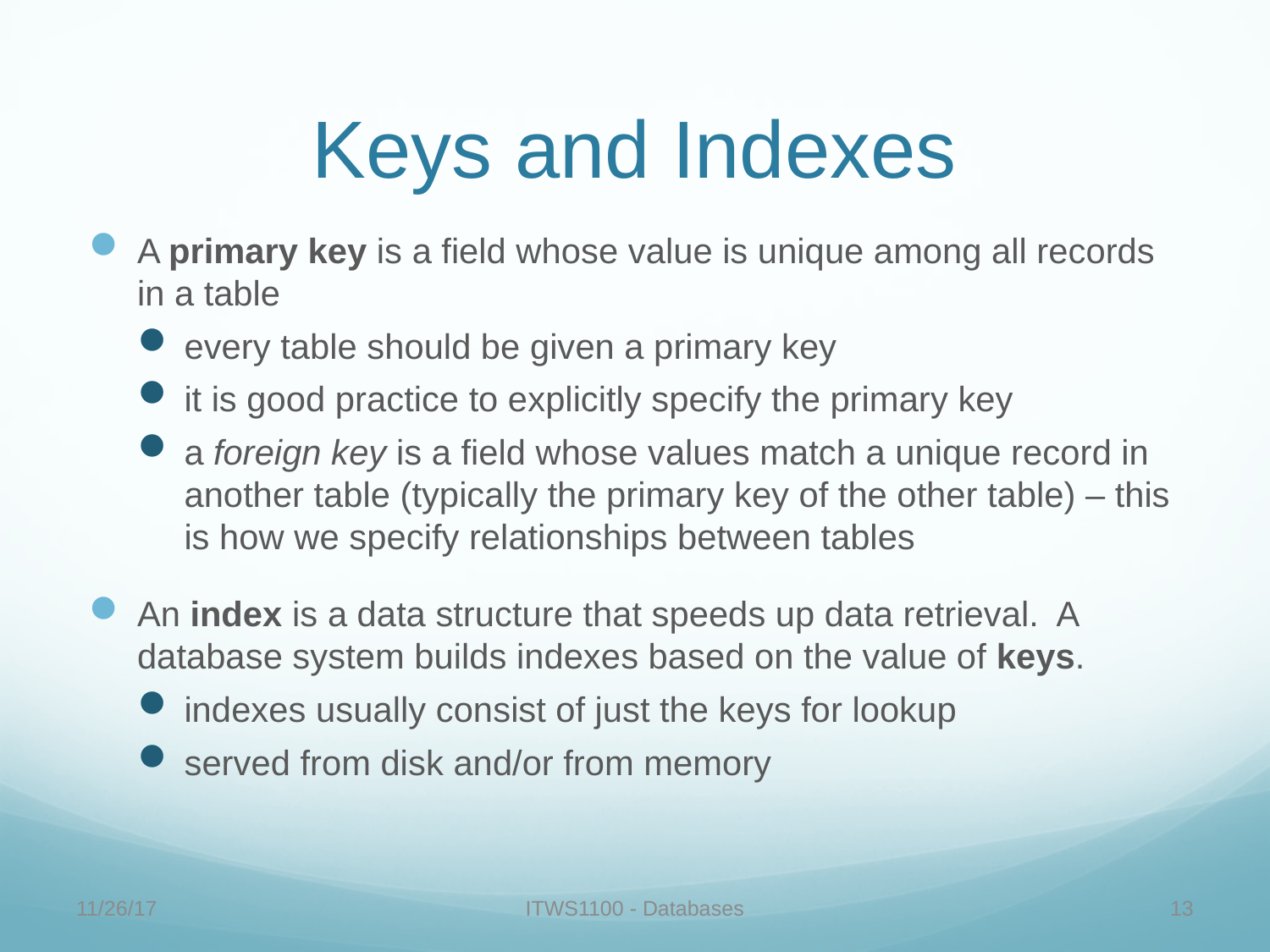

# Keys and Indexes
A primary key is a field whose value is unique among all records in a table
every table should be given a primary key
it is good practice to explicitly specify the primary key
a foreign key is a field whose values match a unique record in another table (typically the primary key of the other table) – this is how we specify relationships between tables
An index is a data structure that speeds up data retrieval.  A database system builds indexes based on the value of keys.
indexes usually consist of just the keys for lookup
served from disk and/or from memory
11/26/17
ITWS1100 - Databases
13